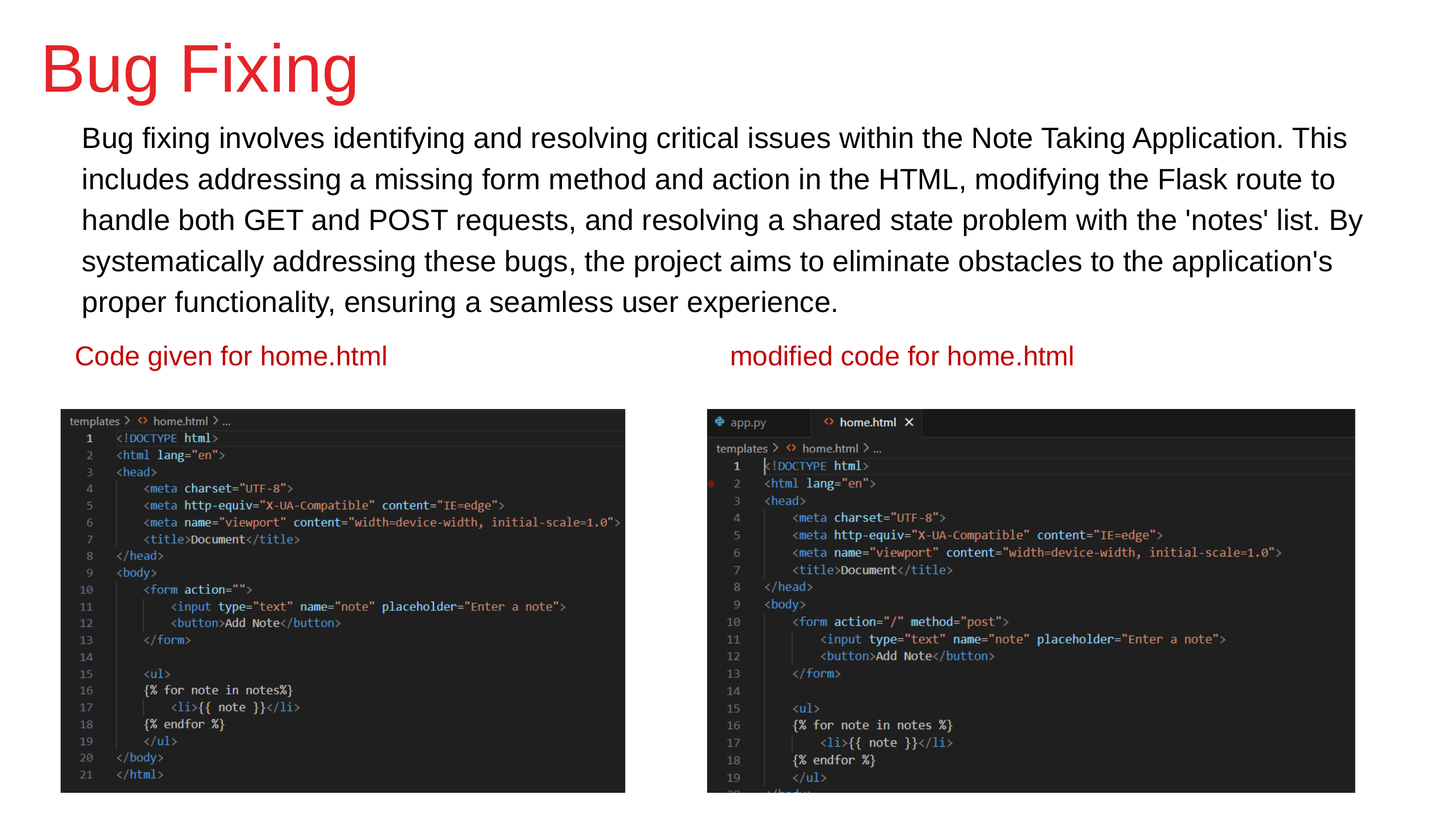

Bug Fixing
Bug fixing involves identifying and resolving critical issues within the Note Taking Application. This includes addressing a missing form method and action in the HTML, modifying the Flask route to handle both GET and POST requests, and resolving a shared state problem with the 'notes' list. By systematically addressing these bugs, the project aims to eliminate obstacles to the application's proper functionality, ensuring a seamless user experience.
Code given for home.html
modified code for home.html